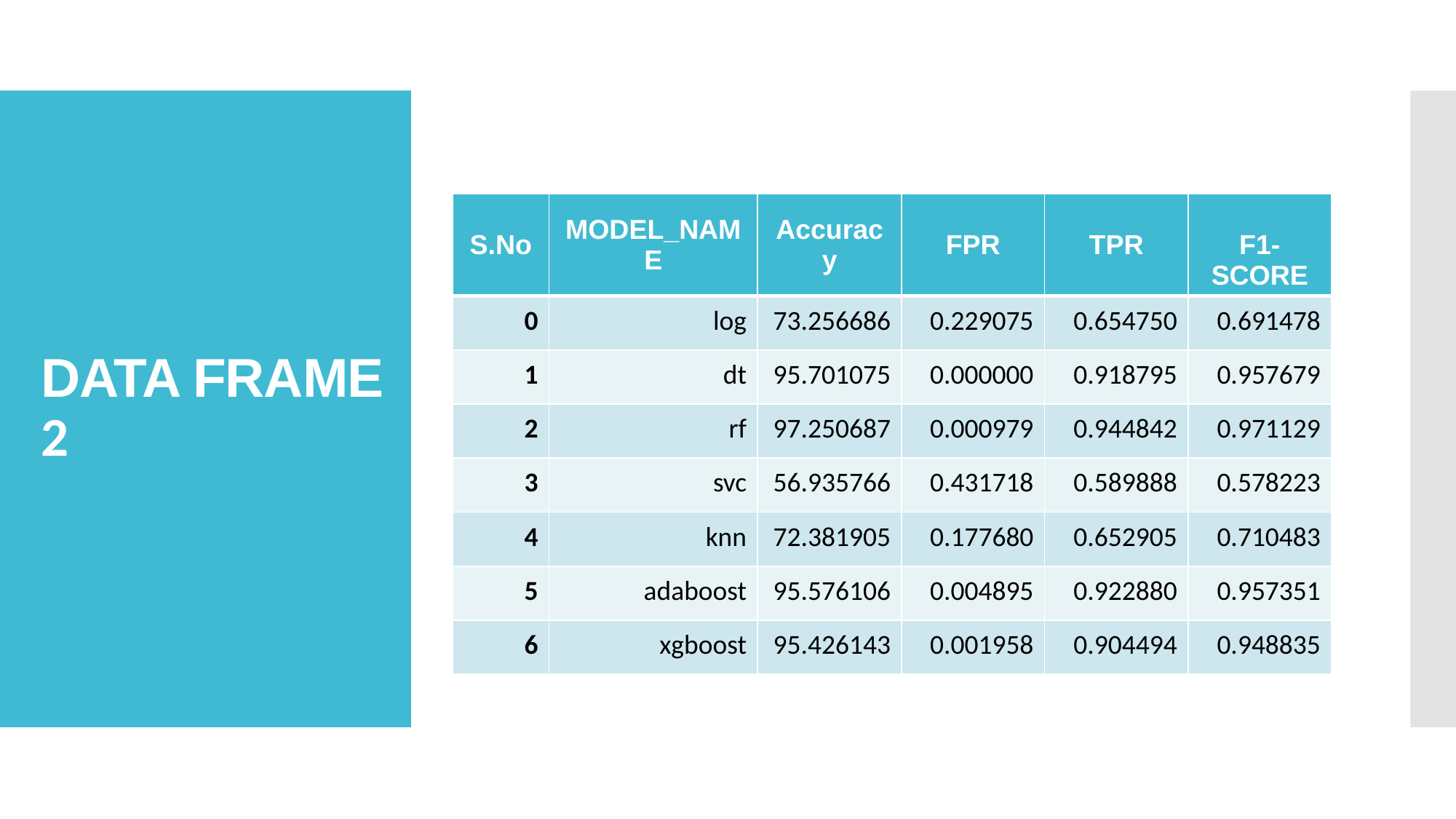

# DATA FRAME 2
| S.No | MODEL\_NAME | Accuracy | FPR | TPR | F1-SCORE |
| --- | --- | --- | --- | --- | --- |
| 0 | log | 73.256686 | 0.229075 | 0.654750 | 0.691478 |
| 1 | dt | 95.701075 | 0.000000 | 0.918795 | 0.957679 |
| 2 | rf | 97.250687 | 0.000979 | 0.944842 | 0.971129 |
| 3 | svc | 56.935766 | 0.431718 | 0.589888 | 0.578223 |
| 4 | knn | 72.381905 | 0.177680 | 0.652905 | 0.710483 |
| 5 | adaboost | 95.576106 | 0.004895 | 0.922880 | 0.957351 |
| 6 | xgboost | 95.426143 | 0.001958 | 0.904494 | 0.948835 |